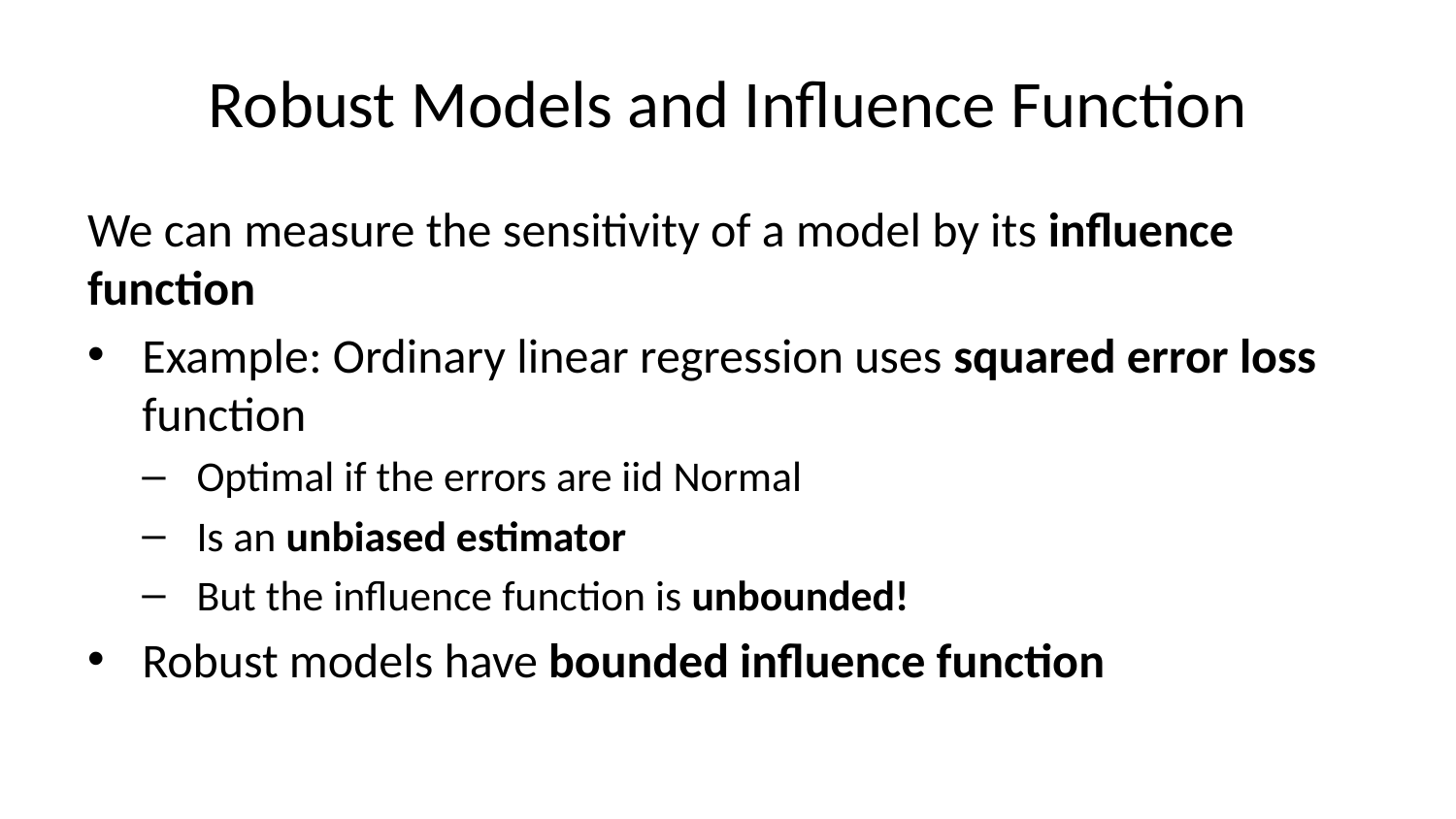

# Robust Models and Influence Function
We can measure the sensitivity of a model by its influence function
Example: Ordinary linear regression uses squared error loss function
Optimal if the errors are iid Normal
Is an unbiased estimator
But the influence function is unbounded!
Robust models have bounded influence function